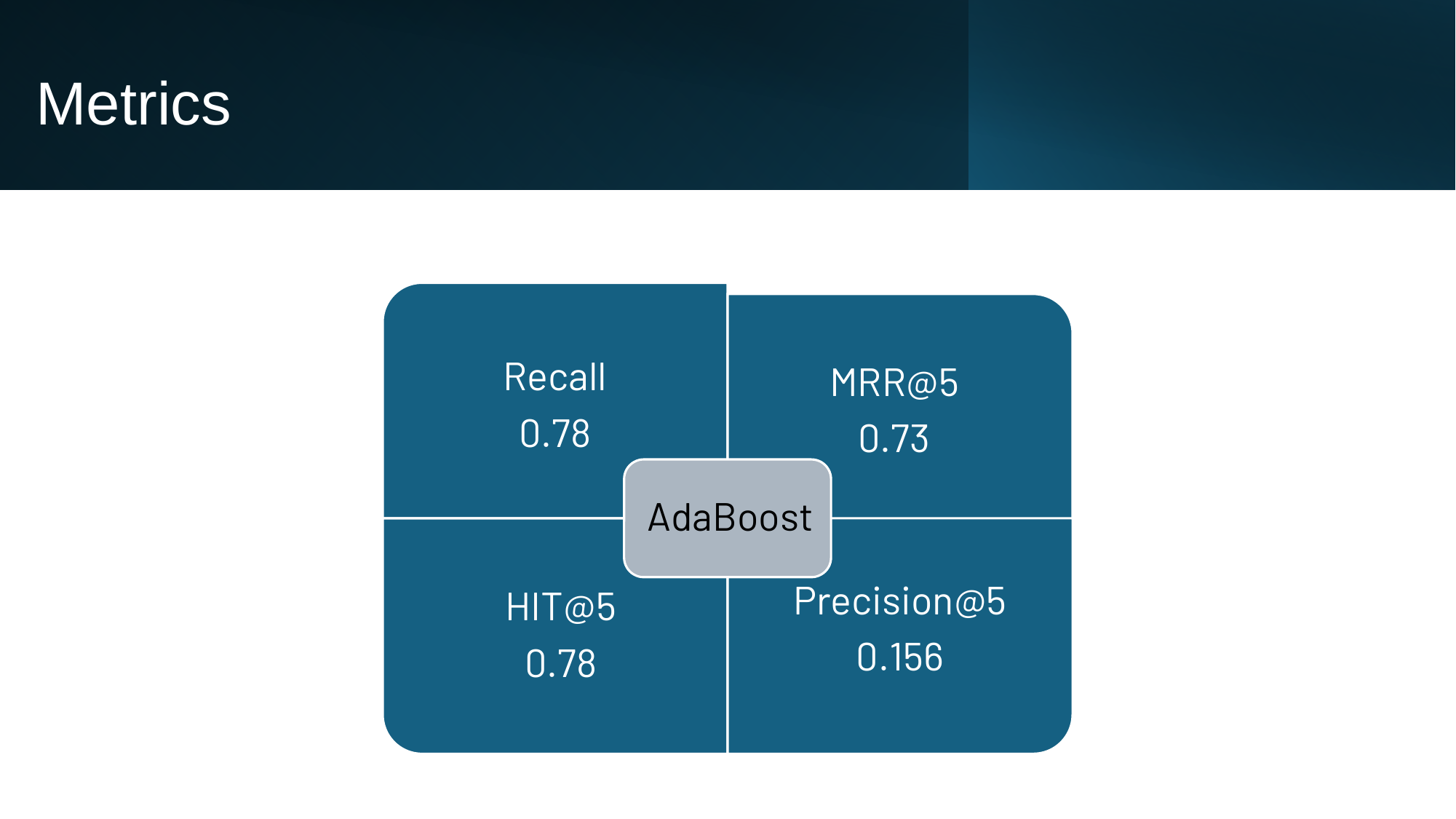

# Metrics
Recall
0.78
MRR@5
0.73
HIT@5
0.78
Precision@5
0.156
AdaBoost